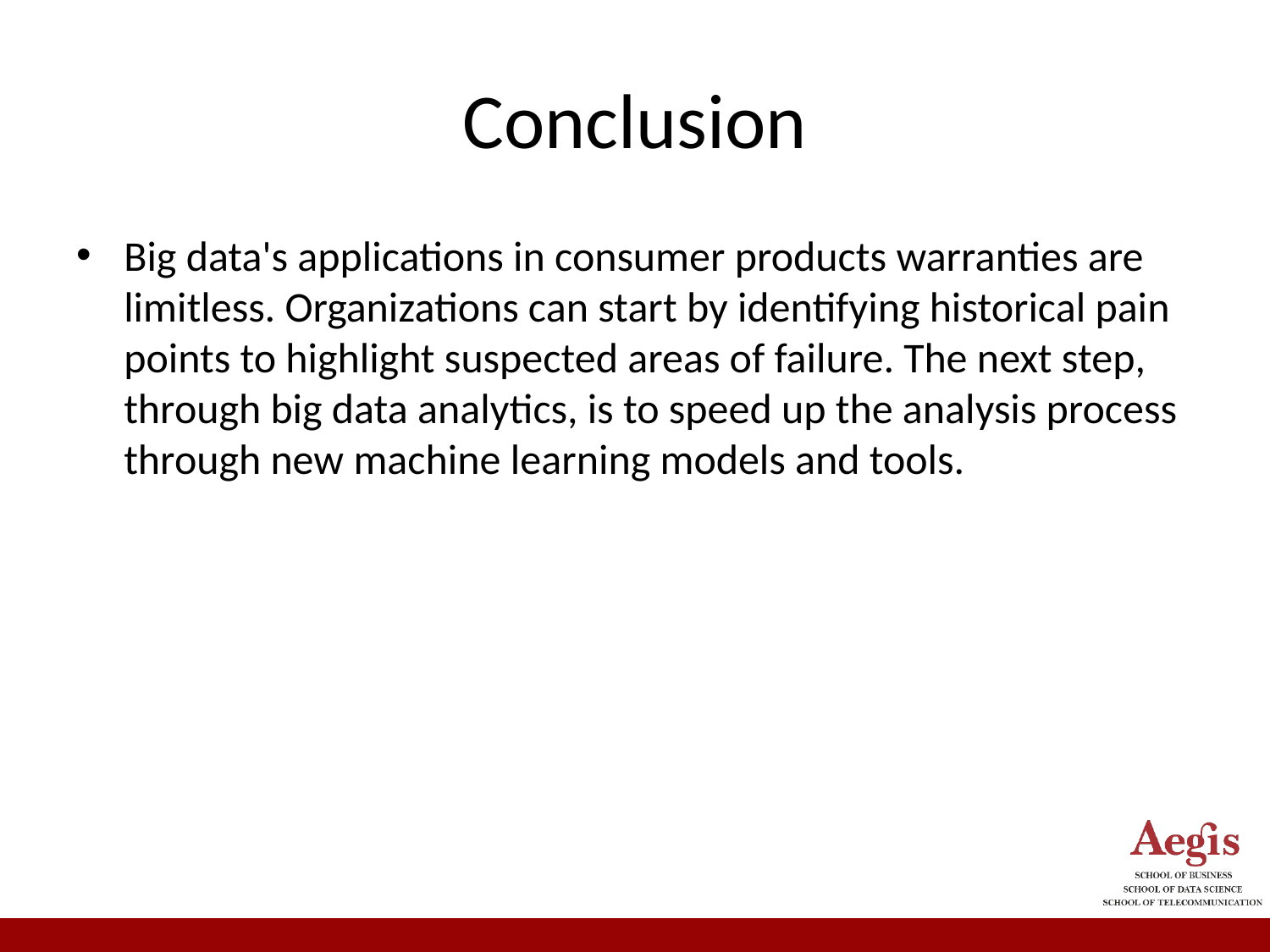

# Conclusion
Big data's applications in consumer products warranties are limitless. Organizations can start by identifying historical pain points to highlight suspected areas of failure. The next step, through big data analytics, is to speed up the analysis process through new machine learning models and tools.